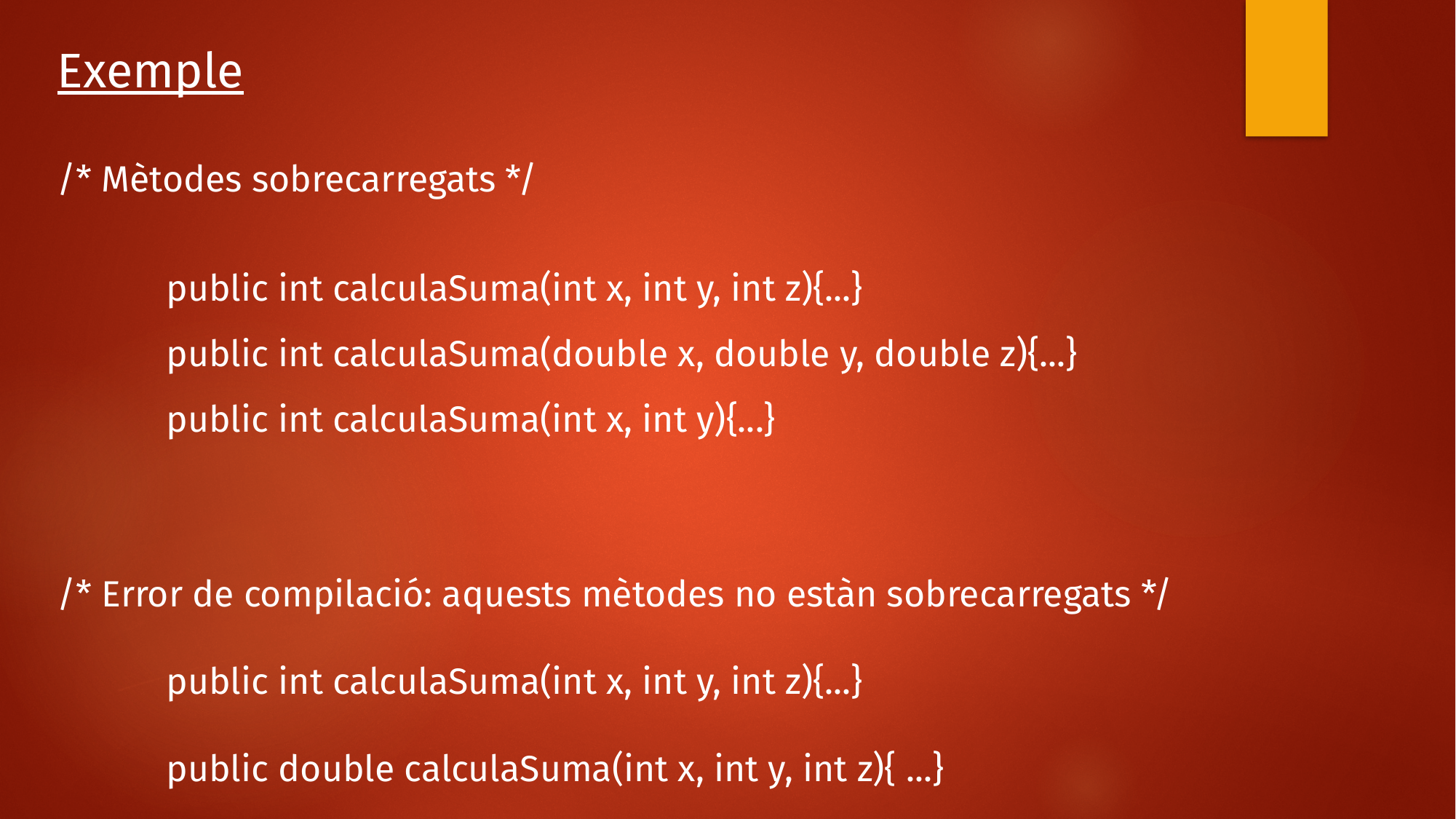

Exemple

/* Mètodes sobrecarregats */

public int calculaSuma(int x, int y, int z){...}
public int calculaSuma(double x, double y, double z){...}
public int calculaSuma(int x, int y){...}

/* Error de compilació: aquests mètodes no estàn sobrecarregats */

public int calculaSuma(int x, int y, int z){...}

public double calculaSuma(int x, int y, int z){ ...}